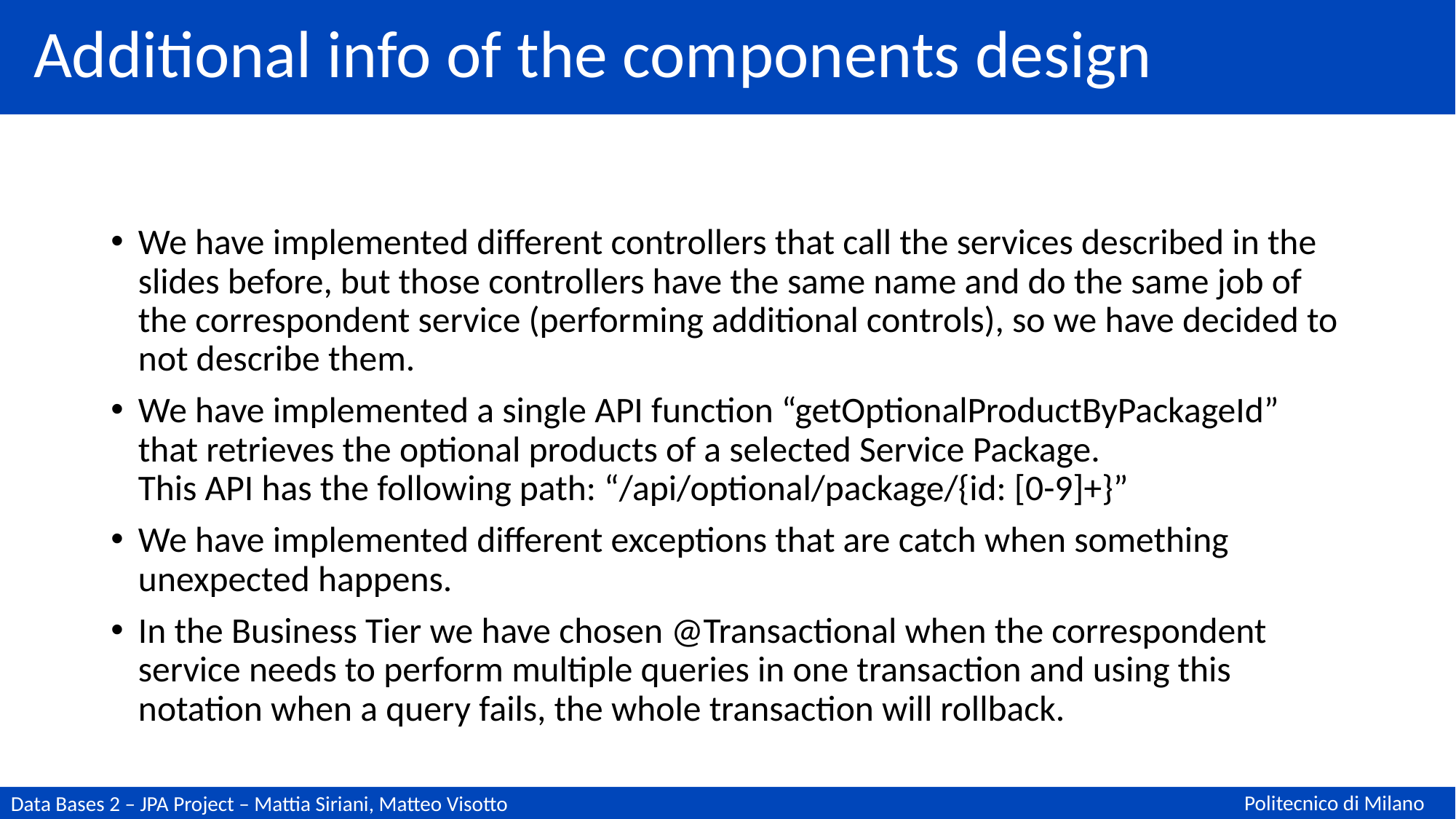

# Additional info of the components design
We have implemented different controllers that call the services described in the slides before, but those controllers have the same name and do the same job of the correspondent service (performing additional controls), so we have decided to not describe them.
We have implemented a single API function “getOptionalProductByPackageId” that retrieves the optional products of a selected Service Package.
This API has the following path: “/api/optional/package/{id: [0-9]+}”
We have implemented different exceptions that are catch when something unexpected happens.
In the Business Tier we have chosen @Transactional when the correspondent service needs to perform multiple queries in one transaction and using this notation when a query fails, the whole transaction will rollback.